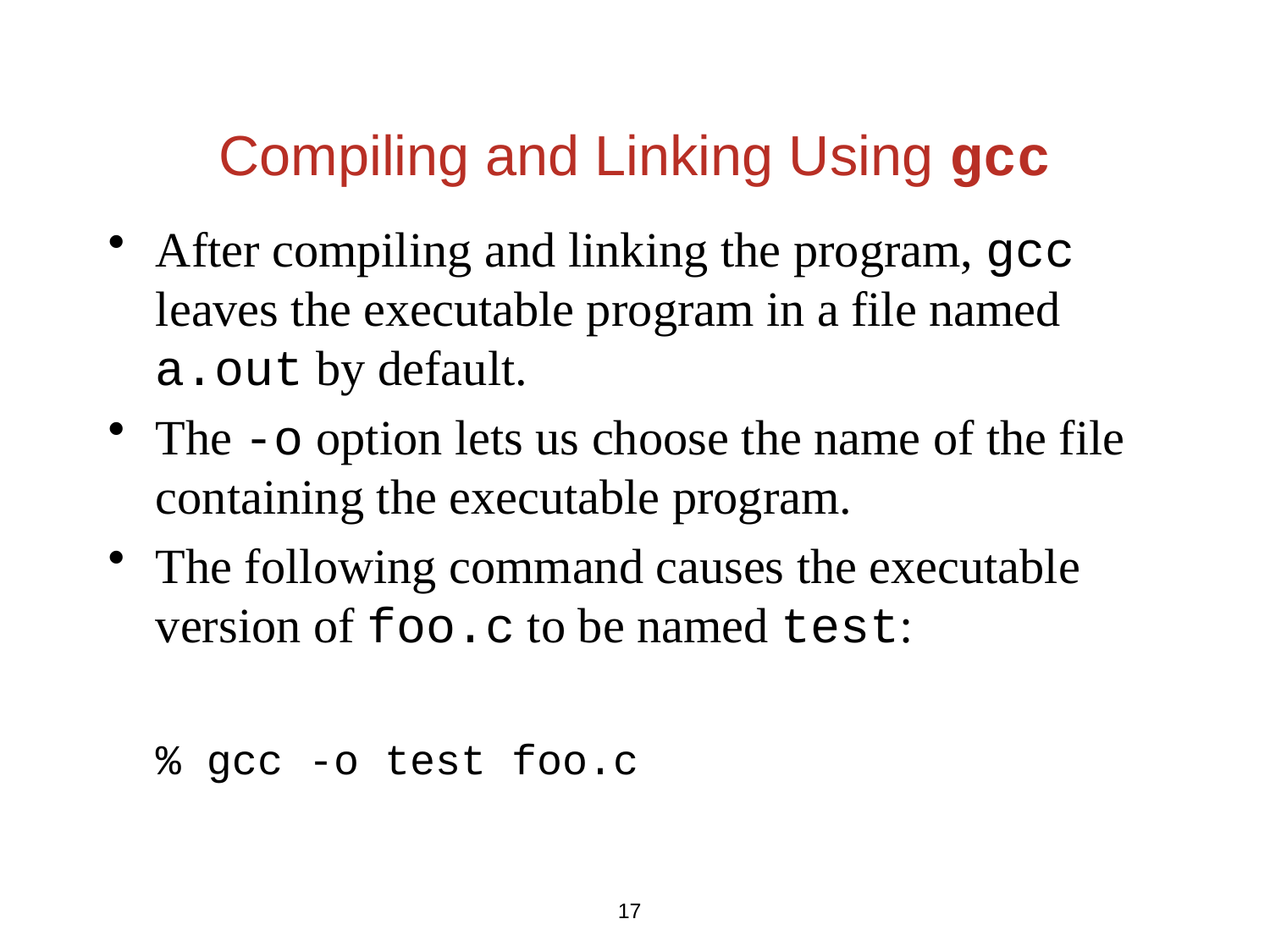

Compiling and Linking Using gcc
After compiling and linking the program, gcc leaves the executable program in a file named a.out by default.
The -o option lets us choose the name of the file containing the executable program.
The following command causes the executable version of foo.c to be named test:

	% gcc -o test foo.c

17